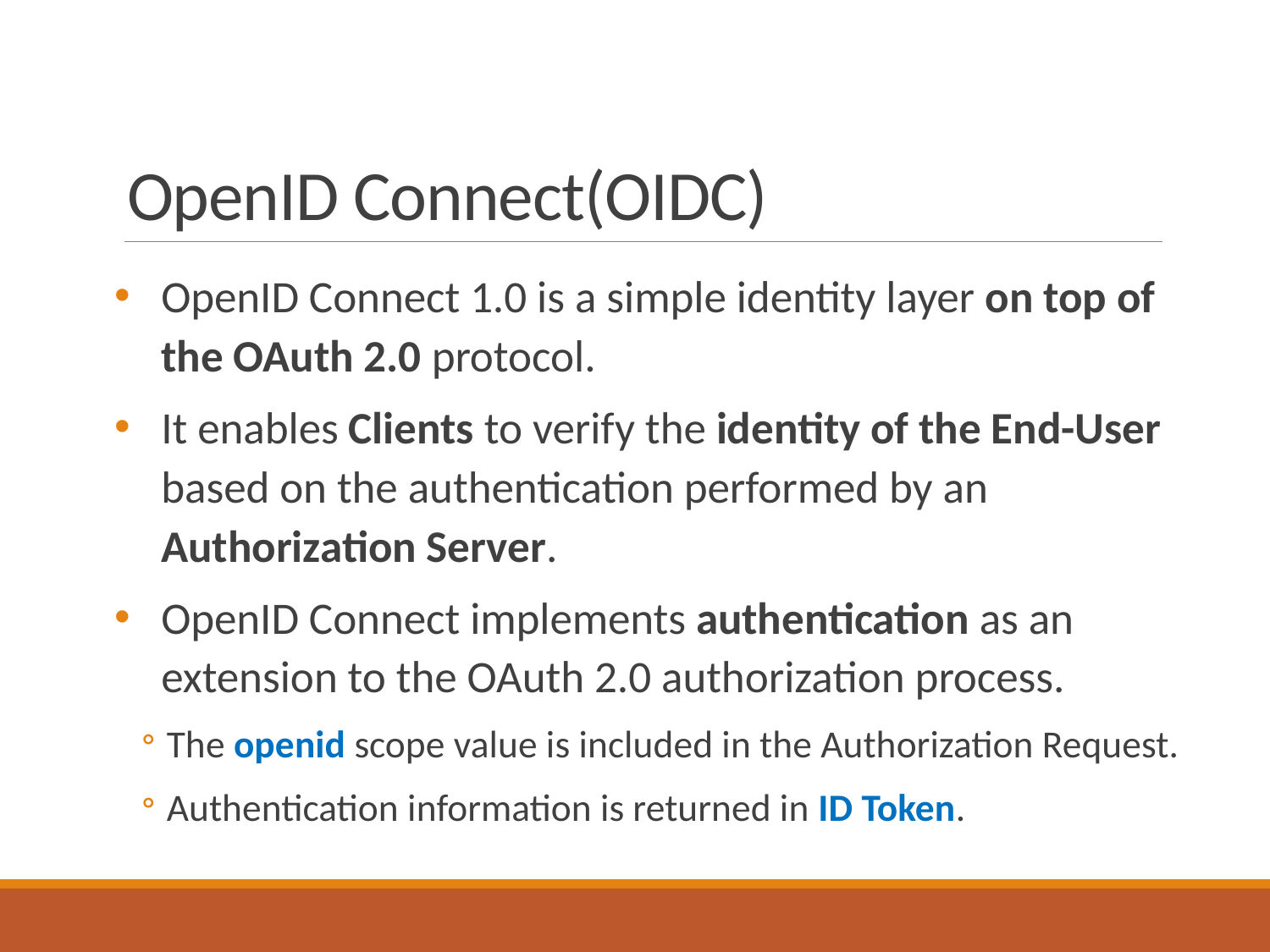

# OpenID Connect(OIDC)
OpenID Connect 1.0 is a simple identity layer on top of the OAuth 2.0 protocol.
It enables Clients to verify the identity of the End-User based on the authentication performed by an Authorization Server.
OpenID Connect implements authentication as an extension to the OAuth 2.0 authorization process.
The openid scope value is included in the Authorization Request.
Authentication information is returned in ID Token.